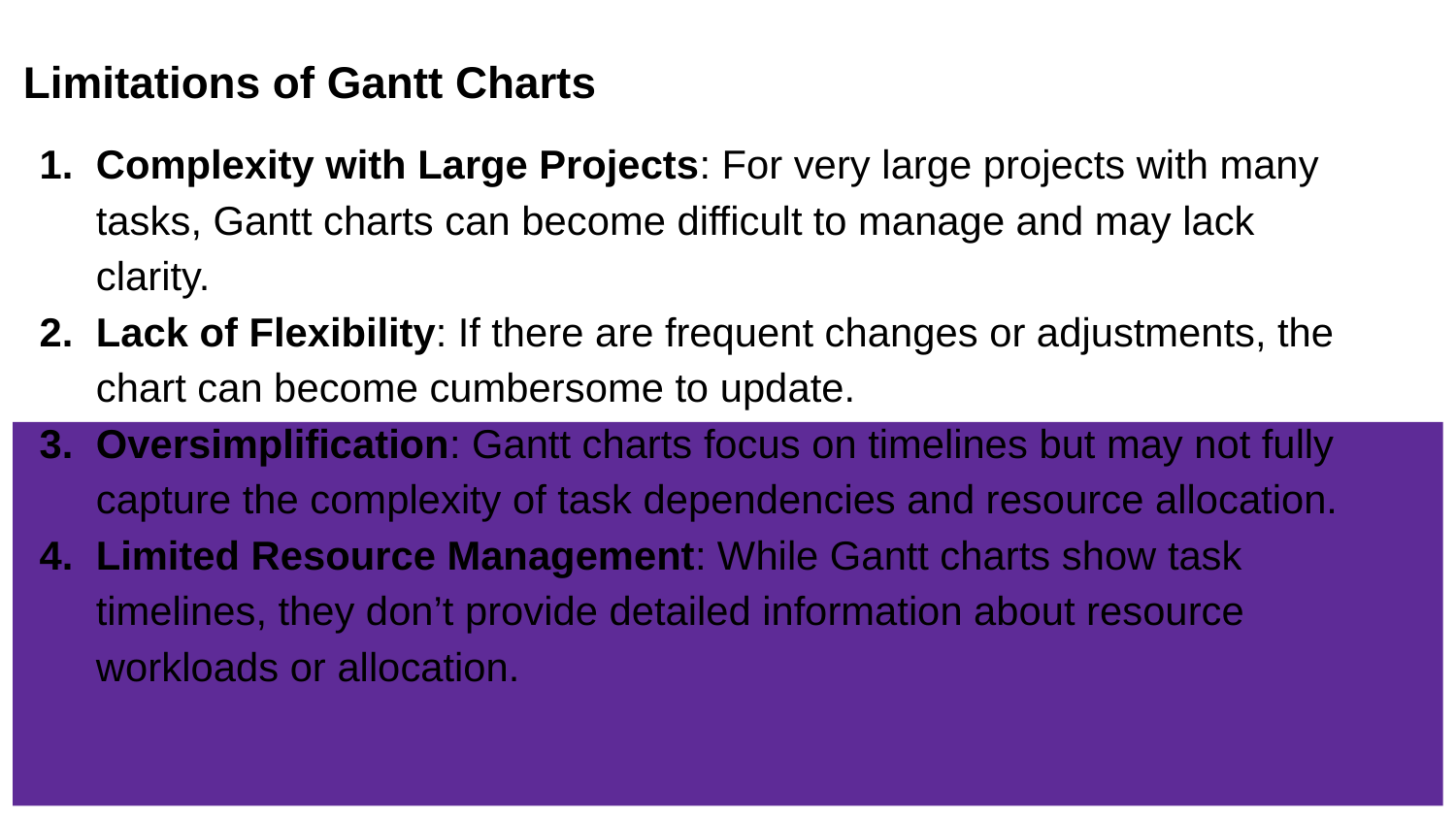

Limitations of Gantt Charts
Complexity with Large Projects: For very large projects with many tasks, Gantt charts can become difficult to manage and may lack clarity.
Lack of Flexibility: If there are frequent changes or adjustments, the chart can become cumbersome to update.
Oversimplification: Gantt charts focus on timelines but may not fully capture the complexity of task dependencies and resource allocation.
Limited Resource Management: While Gantt charts show task timelines, they don’t provide detailed information about resource workloads or allocation.